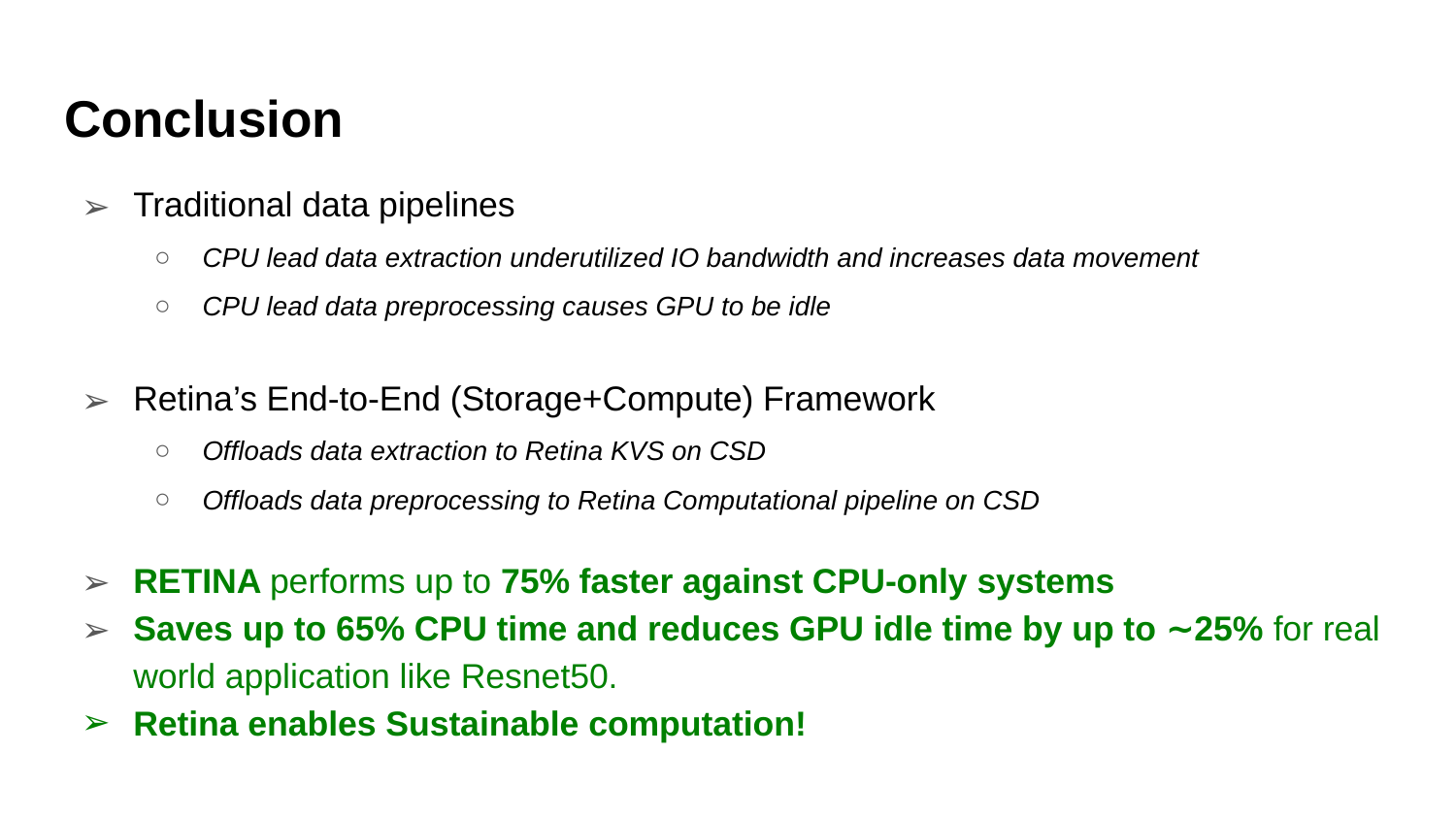

# Conclusion
Traditional data pipelines
CPU lead data extraction underutilized IO bandwidth and increases data movement
CPU lead data preprocessing causes GPU to be idle

Retina’s End-to-End (Storage+Compute) Framework
Offloads data extraction to Retina KVS on CSD
Offloads data preprocessing to Retina Computational pipeline on CSD

RETINA performs up to 75% faster against CPU-only systems
Saves up to 65% CPU time and reduces GPU idle time by up to ∼25% for real world application like Resnet50.
Retina enables Sustainable computation!